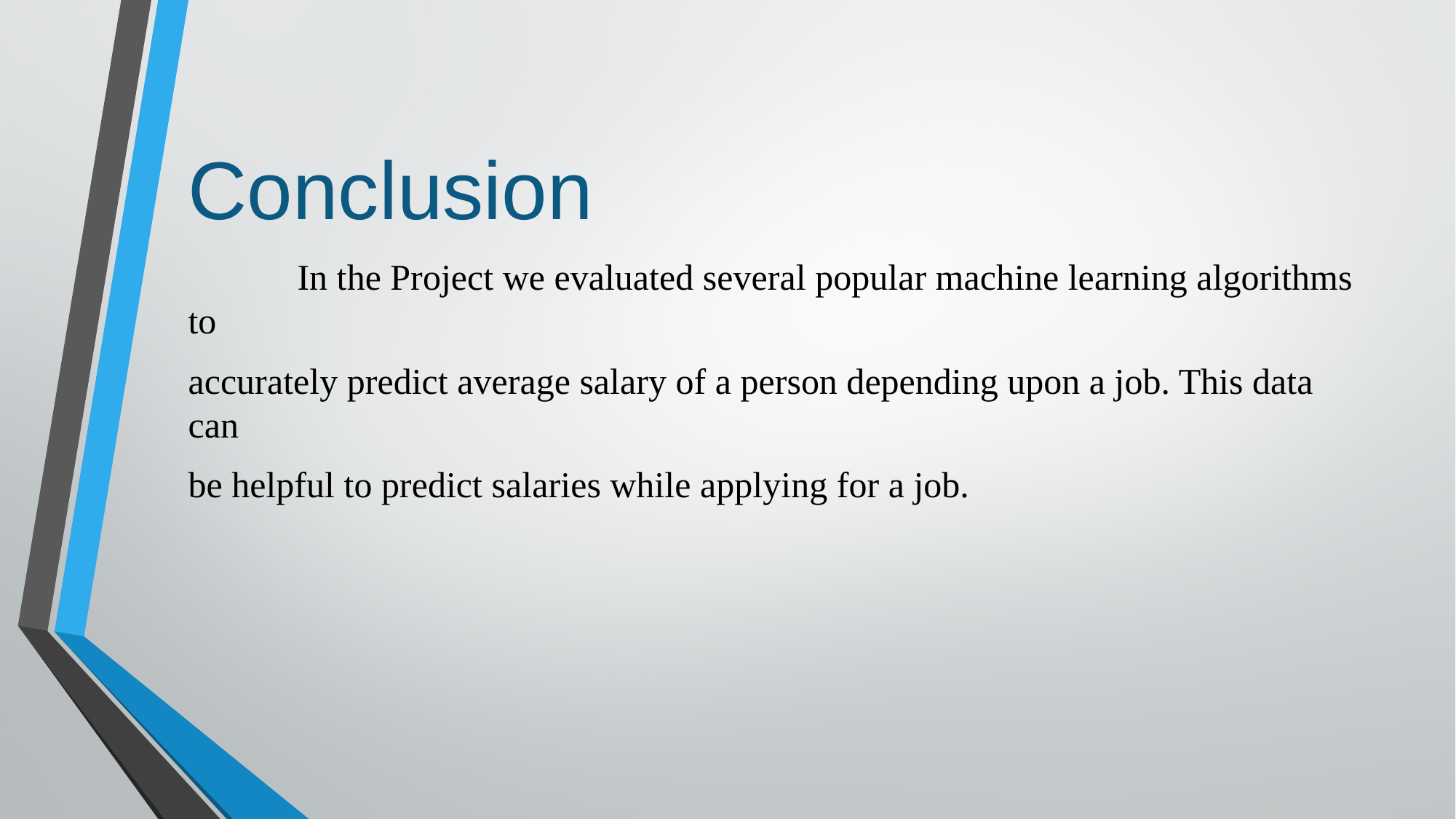

# Conclusion
	In the Project we evaluated several popular machine learning algorithms to
accurately predict average salary of a person depending upon a job. This data can
be helpful to predict salaries while applying for a job.